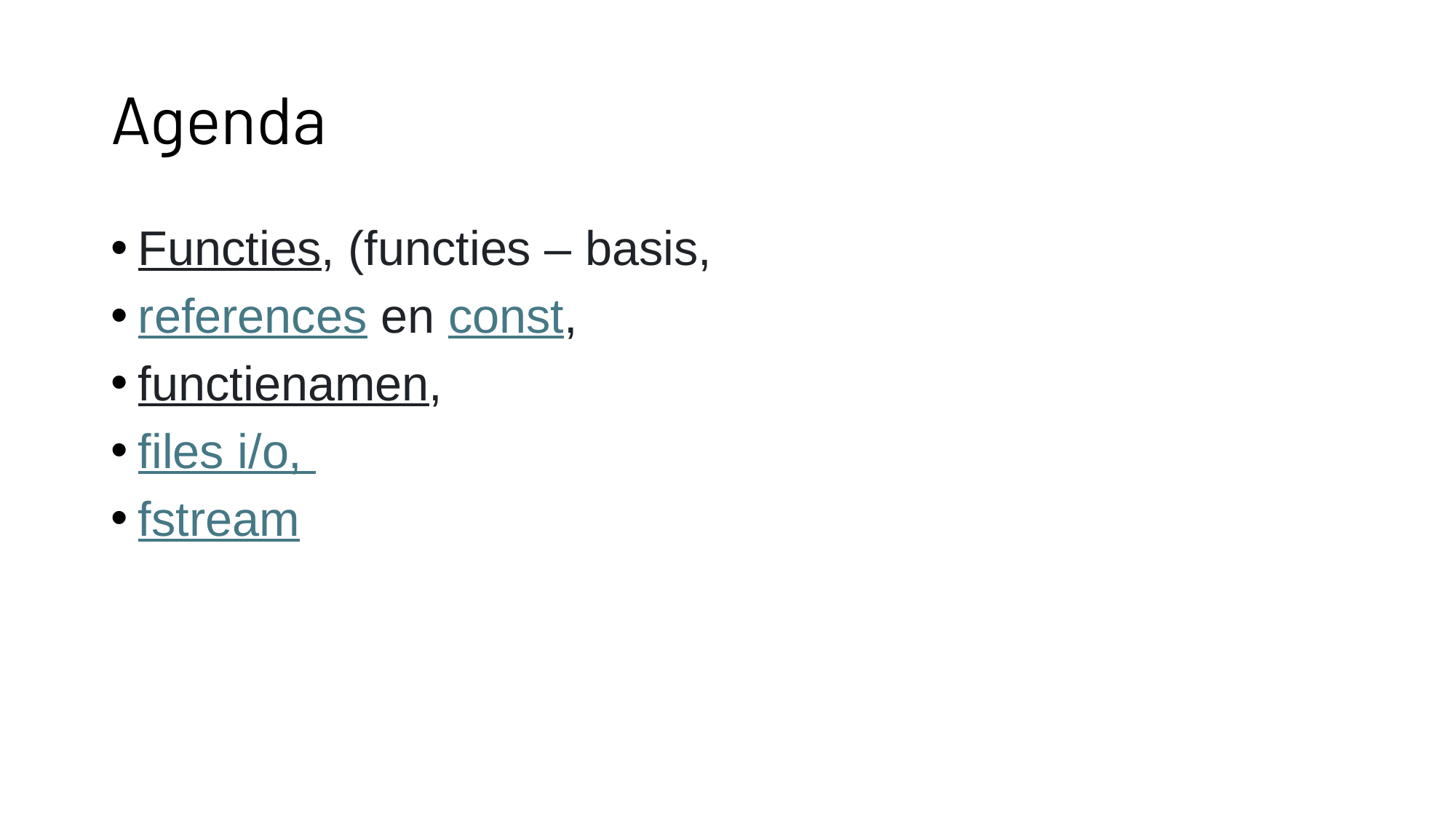

# Agenda
Functies, (functies – basis,
references en const,
functienamen,
files i/o,
fstream